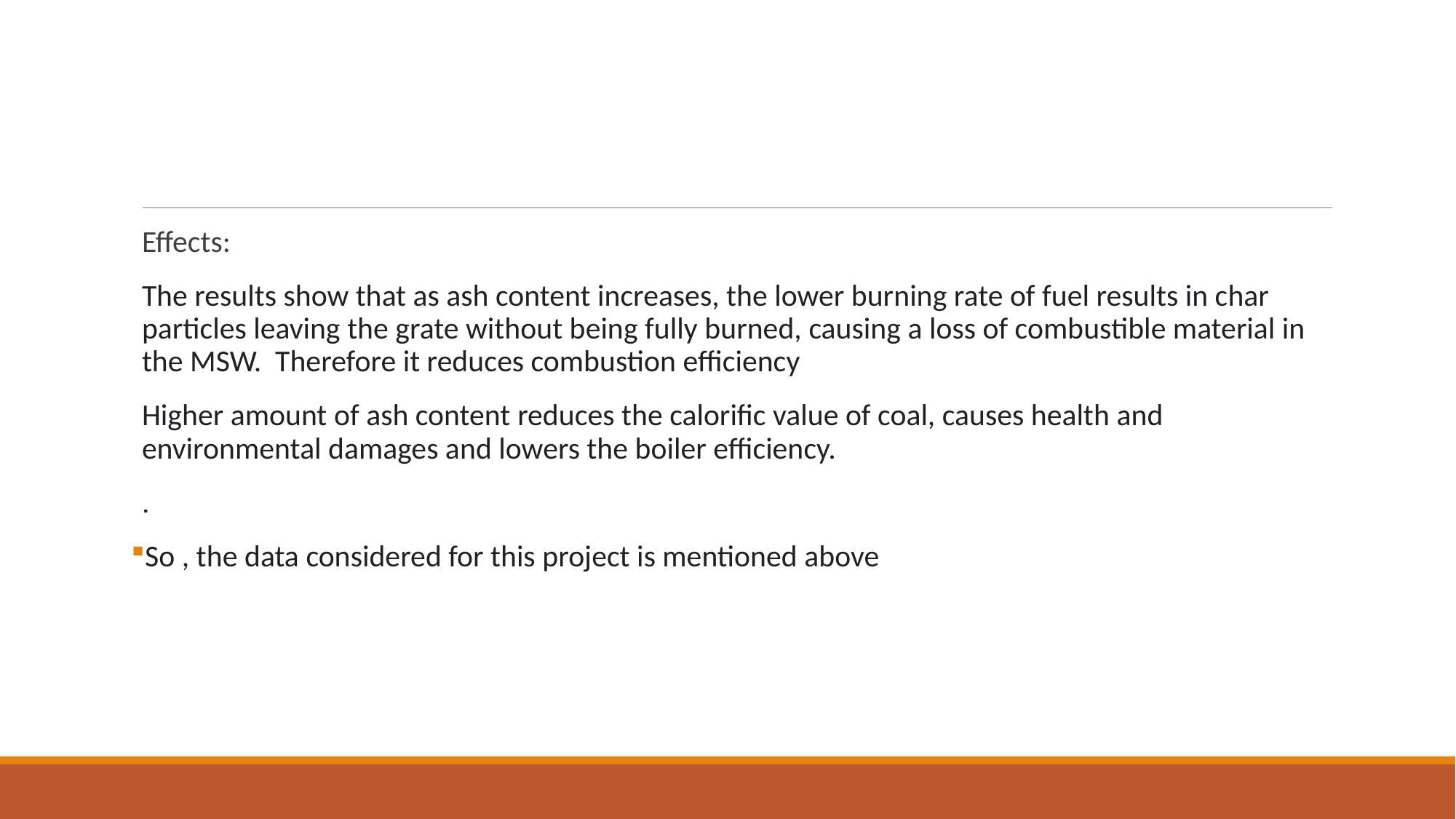

#
Effects:
The results show that as ash content increases, the lower burning rate of fuel results in char particles leaving the grate without being fully burned, causing a loss of combustible material in the MSW.  Therefore it reduces combustion efficiency
Higher amount of ash content reduces the calorific value of coal, causes health and environmental damages and lowers the boiler efficiency.
.
So , the data considered for this project is mentioned above